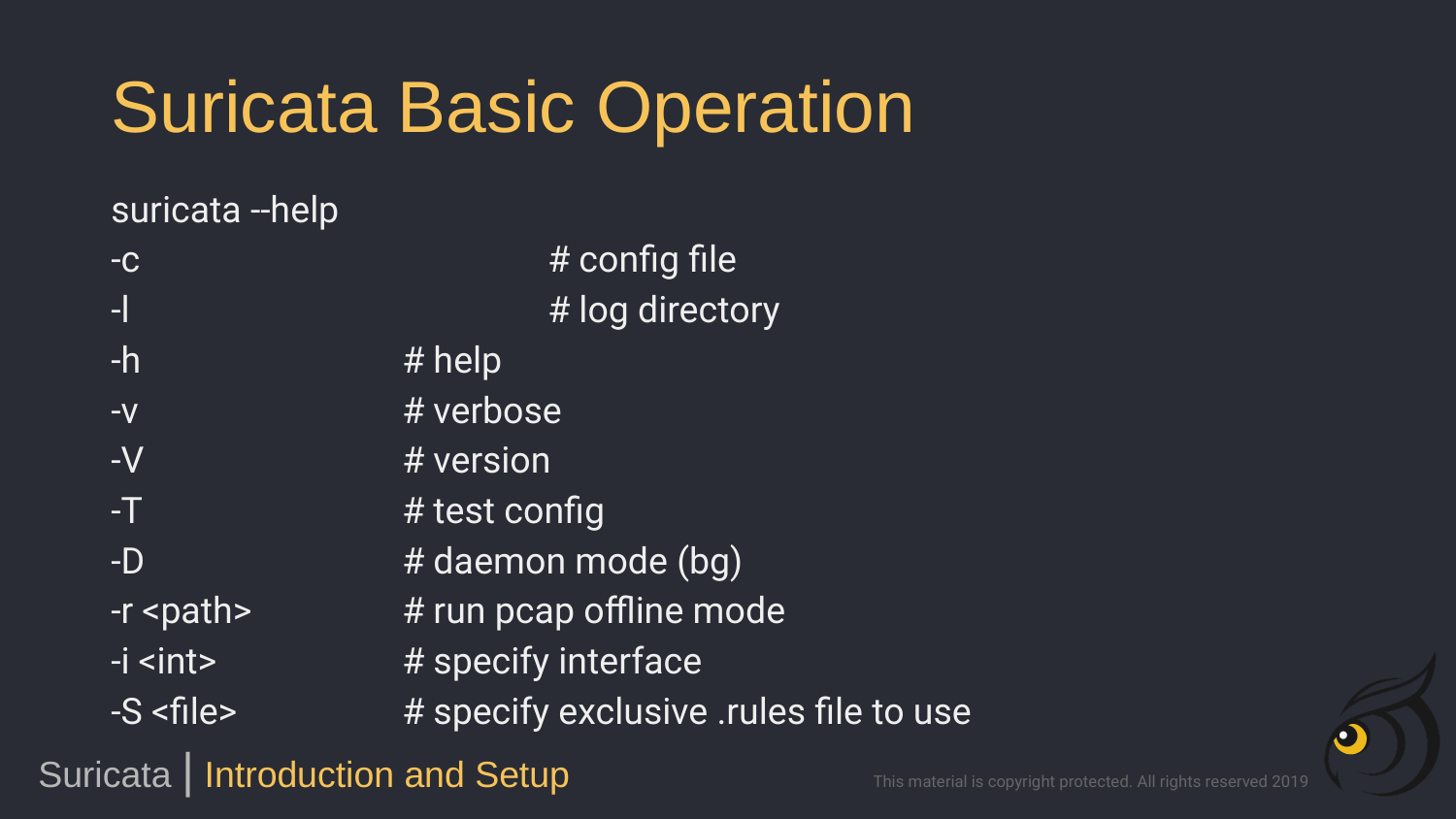

# Suricata Basic Operation
suricata --help
-c			# config file
-l 			# log directory
-h          		# help
-v          		# verbose
-V          		# version
-T          		# test config
-D          		# daemon mode (bg)
-r <path>   	# run pcap offline mode
-i <int>    		# specify interface
-S <file>   	# specify exclusive .rules file to use